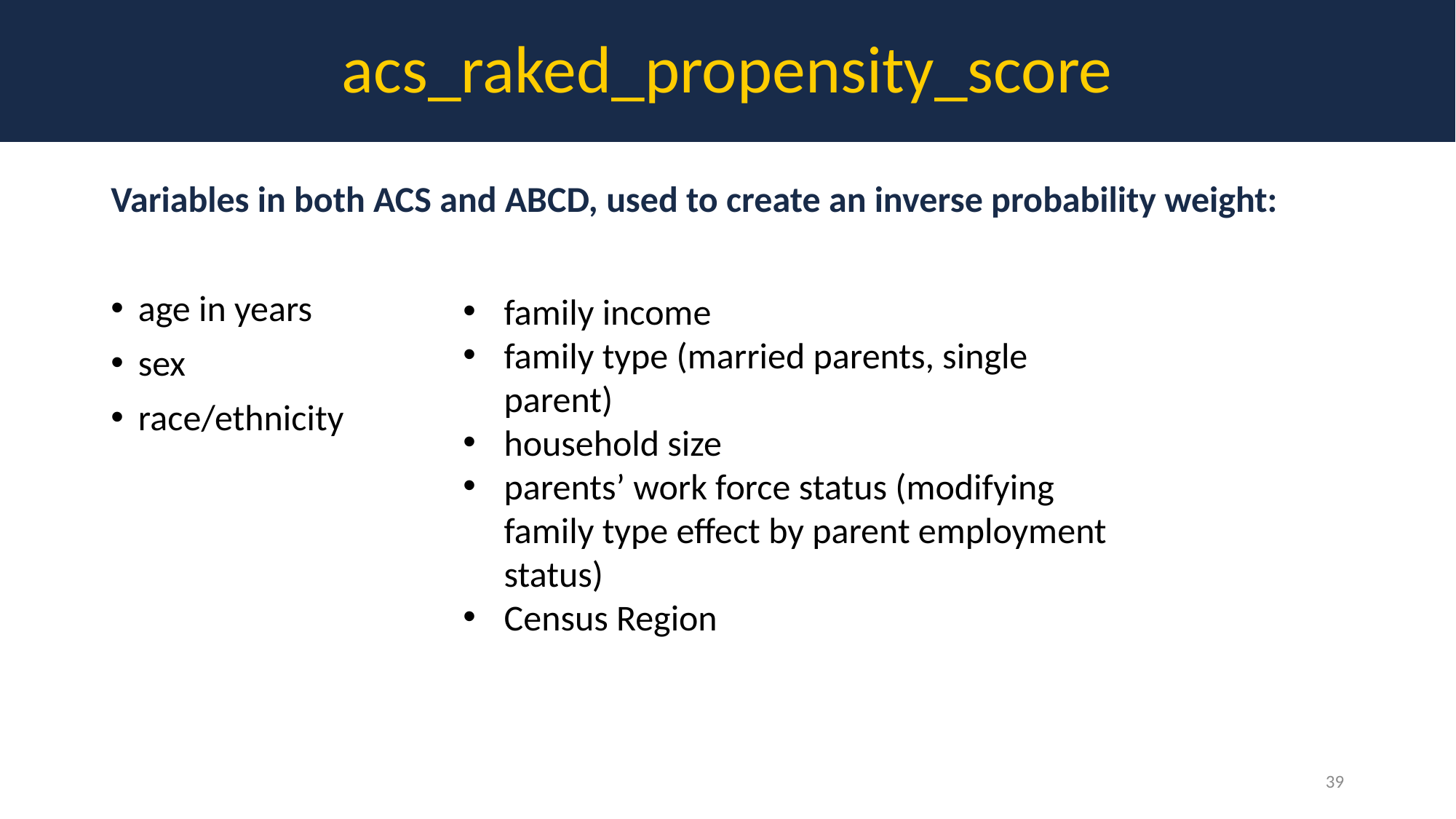

acs_raked_propensity_score
Variables in both ACS and ABCD, used to create an inverse probability weight:

age in years
sex
race/ethnicity
family income
family type (married parents, single parent)
household size
parents’ work force status (modifying family type effect by parent employment status)
Census Region

39